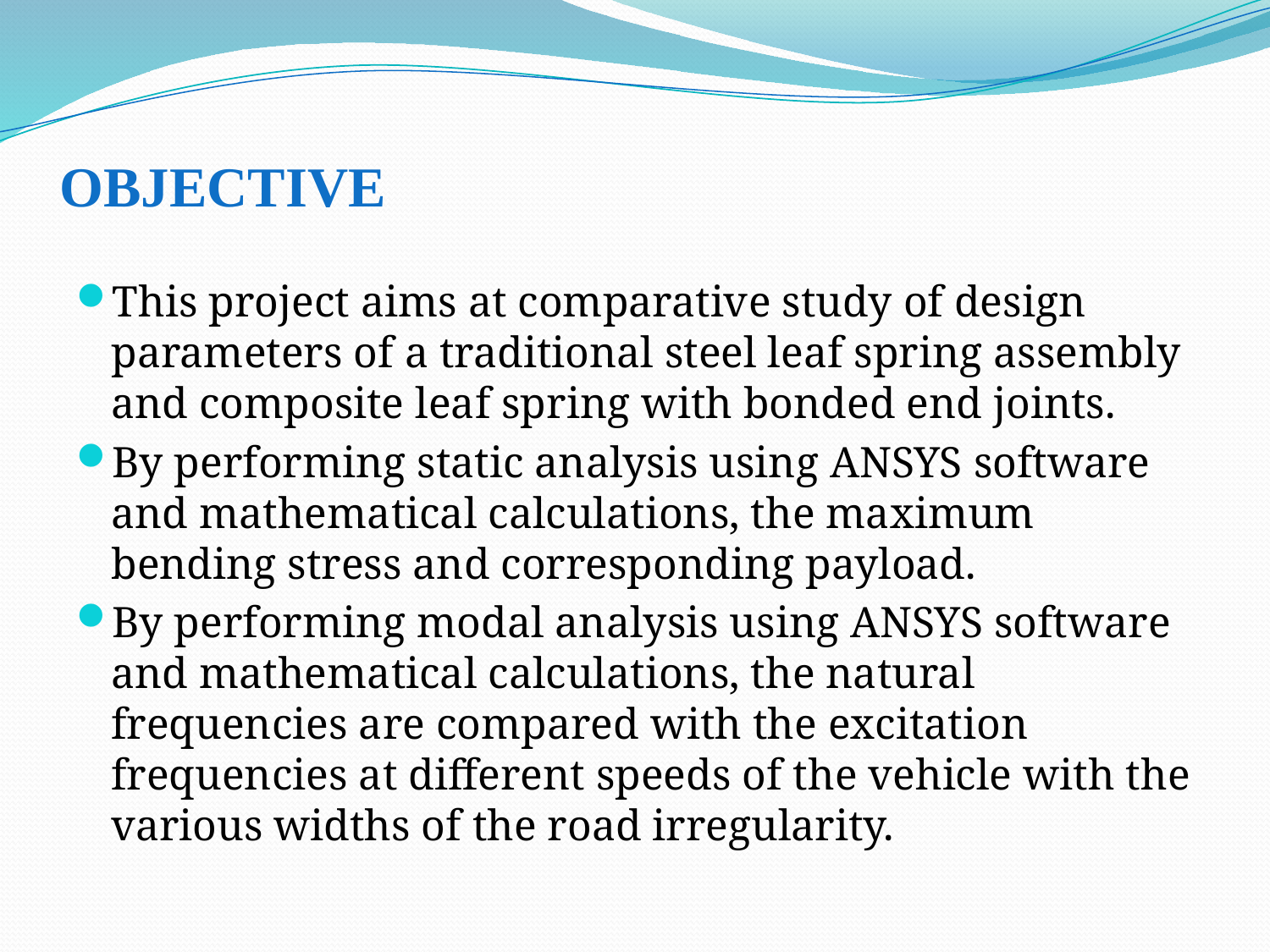

# objective
This project aims at comparative study of design parameters of a traditional steel leaf spring assembly and composite leaf spring with bonded end joints.
By performing static analysis using ANSYS software and mathematical calculations, the maximum bending stress and corresponding payload.
By performing modal analysis using ANSYS software and mathematical calculations, the natural frequencies are compared with the excitation frequencies at different speeds of the vehicle with the various widths of the road irregularity.